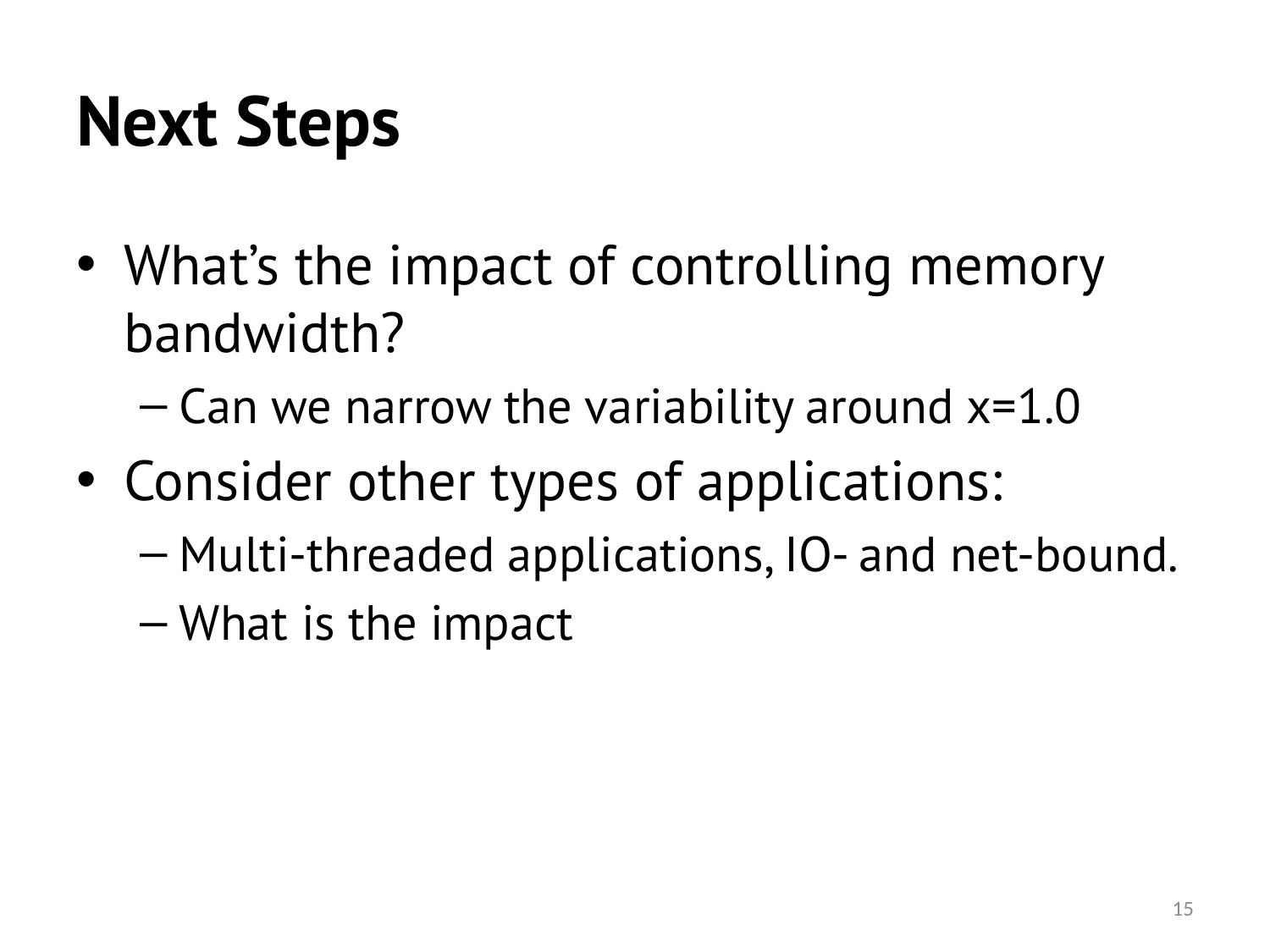

# Next Steps
What’s the impact of controlling memory bandwidth?
Can we narrow the variability around x=1.0
Consider other types of applications:
Multi-threaded applications, IO- and net-bound.
What is the impact

15